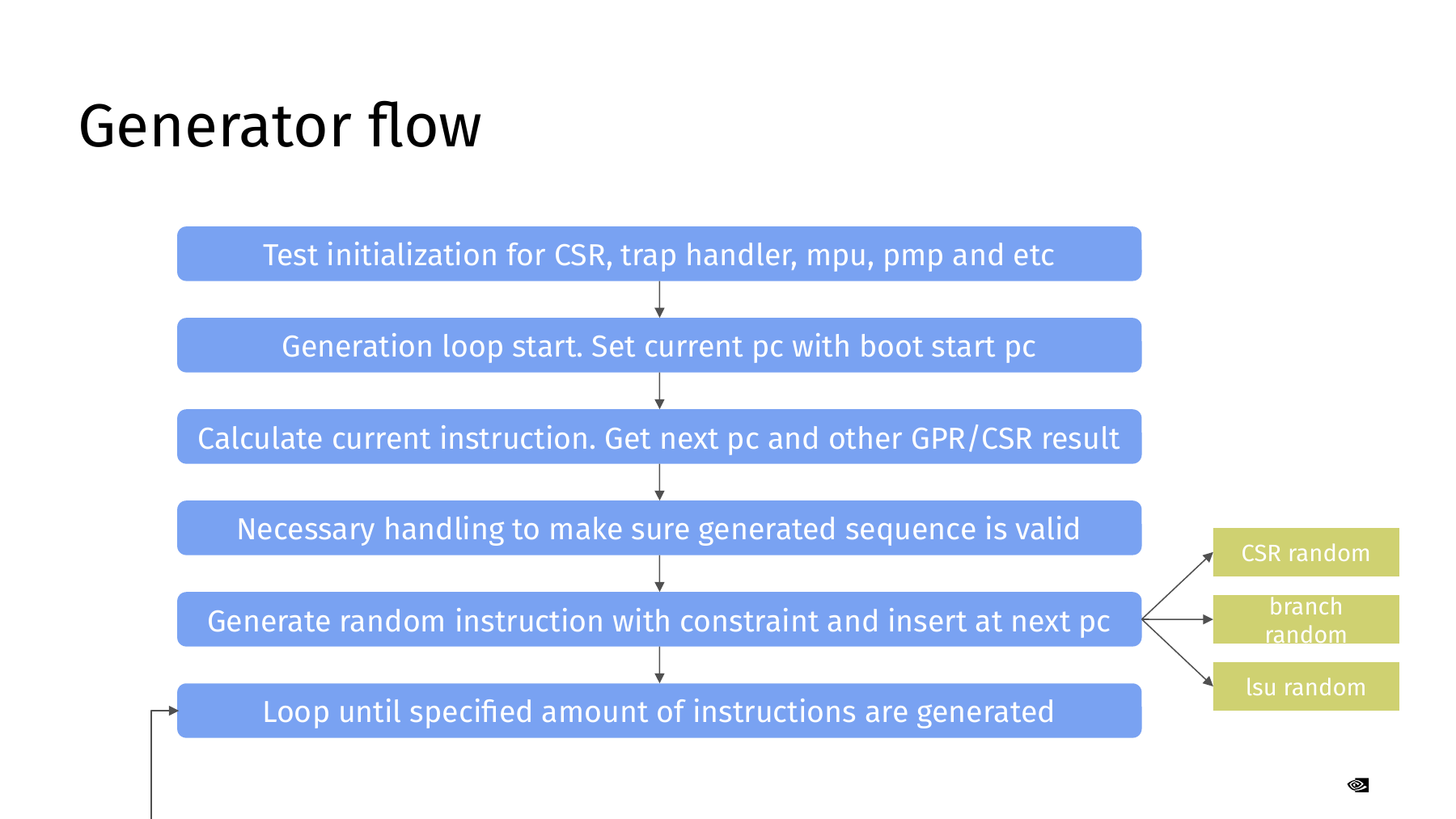

Generator flow
Test initialization for CSR, trap handler, mpu, pmp and etc

Generation loop start. Set current pc with boot start pc

Calculate current instruction. Get next pc and other GPR/CSR result

Necessary handling to make sure generated sequence is valid
CSR random

Generate random instruction with constraint and insert at next pc
branch random

lsu random
Loop until specified amount of instructions are generated